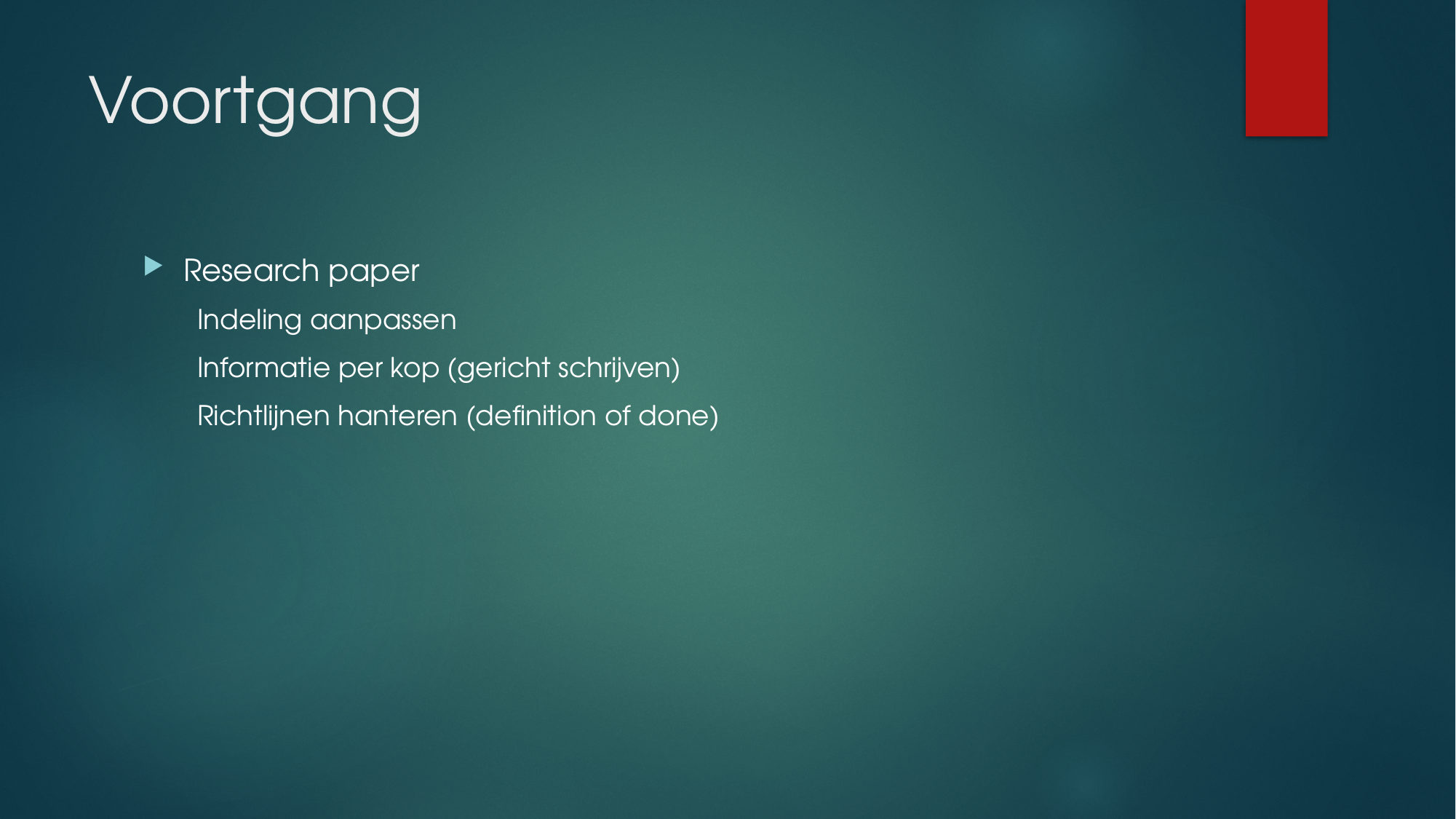

# Voortgang
Research paper
Indeling aanpassen
Informatie per kop (gericht schrijven)
Richtlijnen hanteren (definition of done)